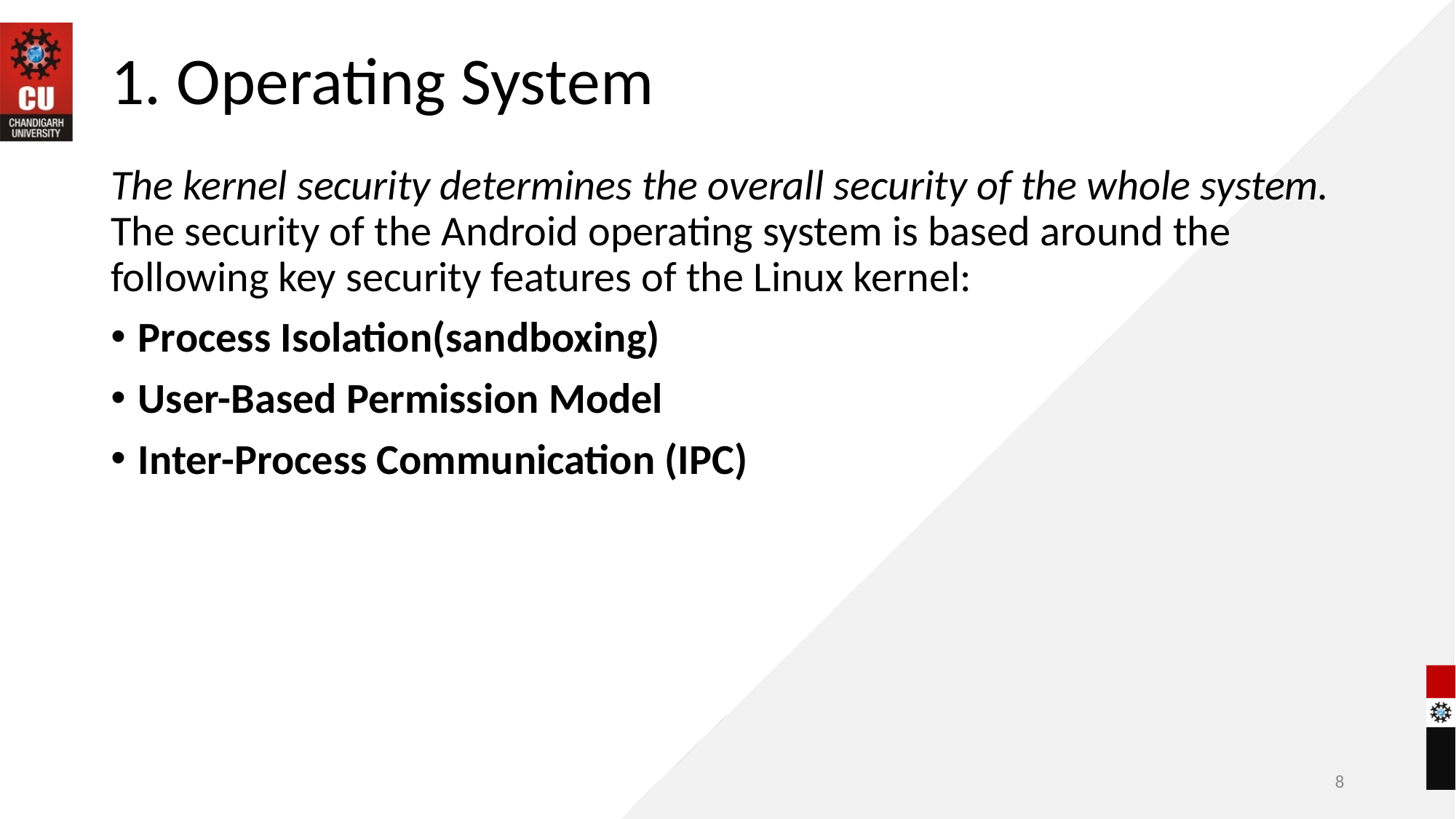

# 1. Operating System
The kernel security determines the overall security of the whole system. The security of the Android operating system is based around the following key security features of the Linux kernel:
Process Isolation(sandboxing)
User-Based Permission Model
Inter-Process Communication (IPC)

8